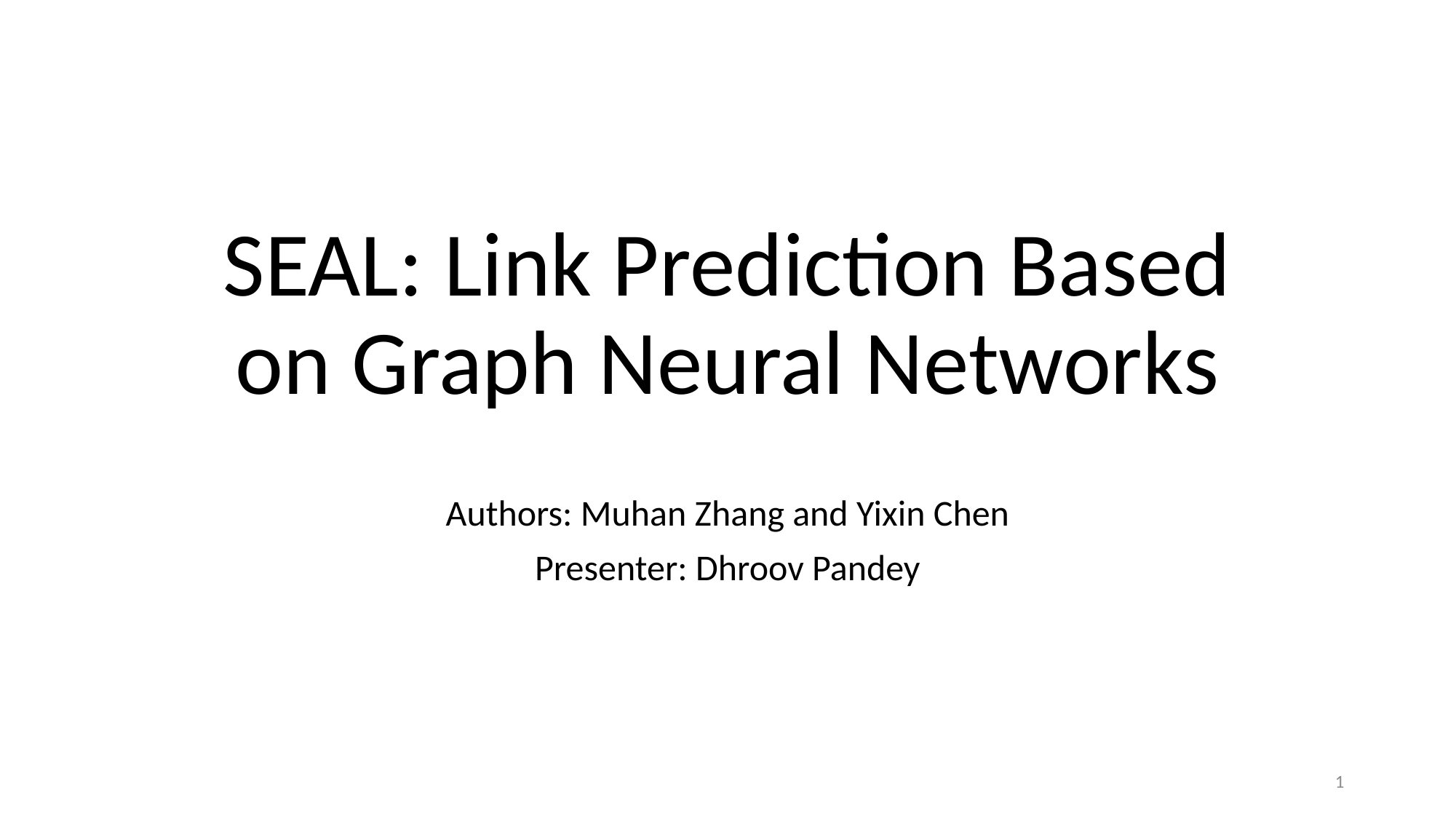

# SEAL: Link Prediction Based on Graph Neural Networks

Authors: Muhan Zhang and Yixin Chen
Presenter: Dhroov Pandey
1